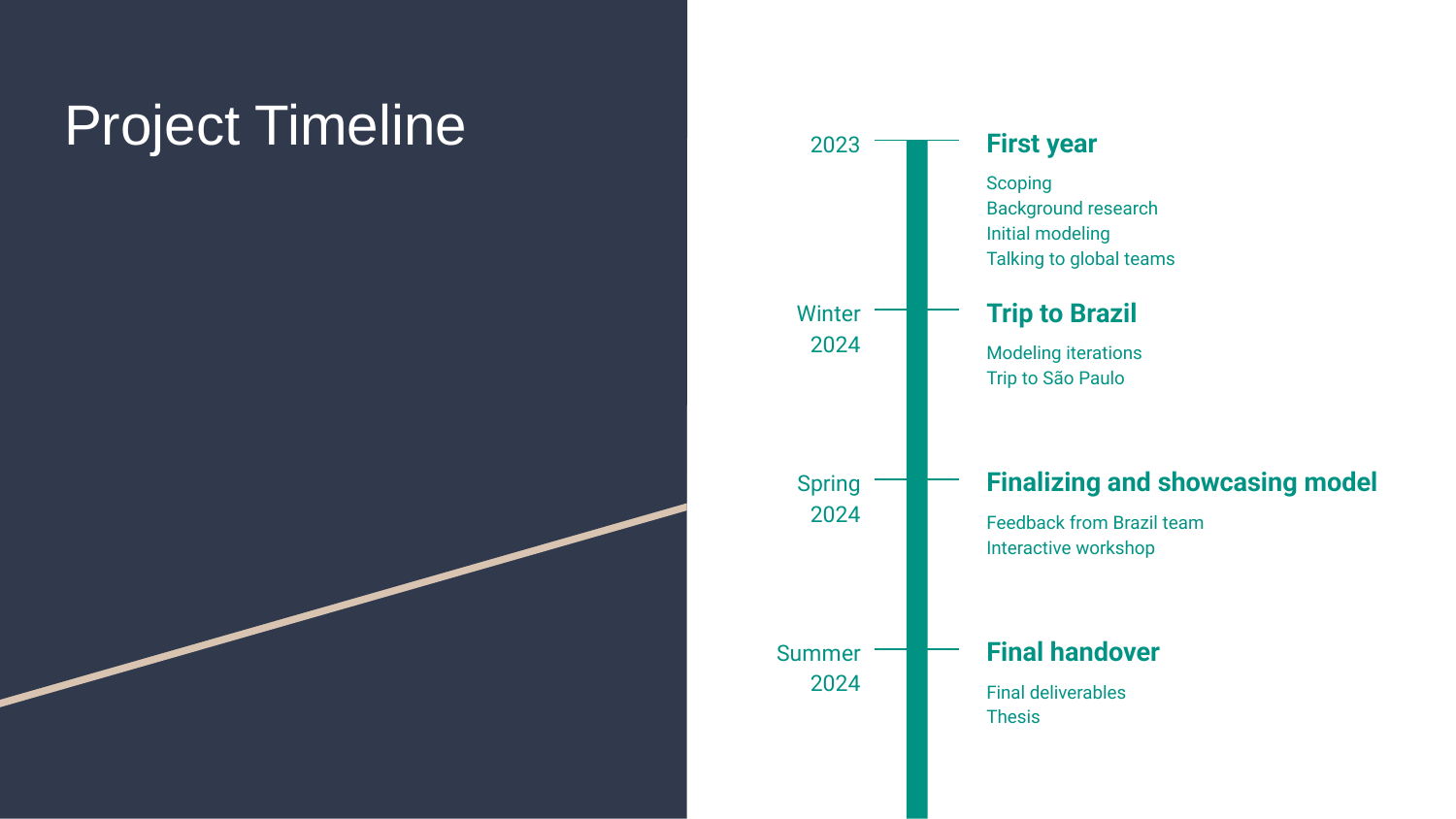

# Project Timeline
First year
2023

Scoping
Background research
Initial modeling
Talking to global teams

Trip to Brazil
Winter 2024

Modeling iterations
Trip to São Paulo
Finalizing and showcasing model
Spring 2024

Feedback from Brazil team
Interactive workshop
Final handover
Summer 2024

Final deliverables
Thesis